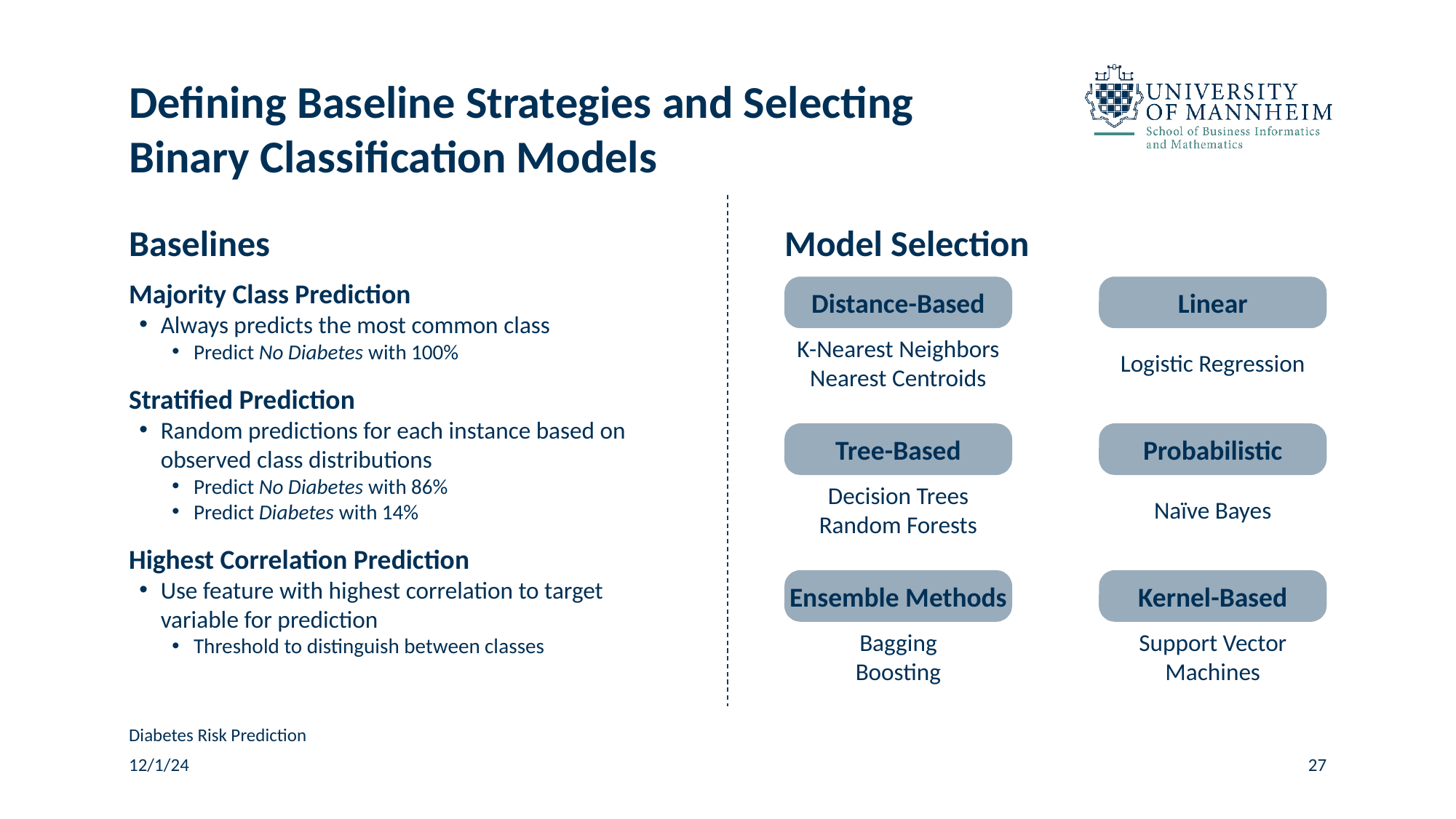

# Defining Baseline Strategies and Selecting Binary Classification Models
Baselines
Model Selection
Majority Class Prediction
Always predicts the most common class
Predict No Diabetes with 100%
Stratified Prediction
Random predictions for each instance based on observed class distributions
Predict No Diabetes with 86%
Predict Diabetes with 14%
Highest Correlation Prediction
Use feature with highest correlation to target variable for prediction
Threshold to distinguish between classes
Distance-Based
K-Nearest Neighbors
Nearest Centroids
Linear
Logistic Regression
Tree-Based
Decision Trees
Random Forests
Probabilistic
Naïve Bayes
Ensemble Methods
Bagging
Boosting
Kernel-Based
Support Vector Machines
Diabetes Risk Prediction
12/1/24
27